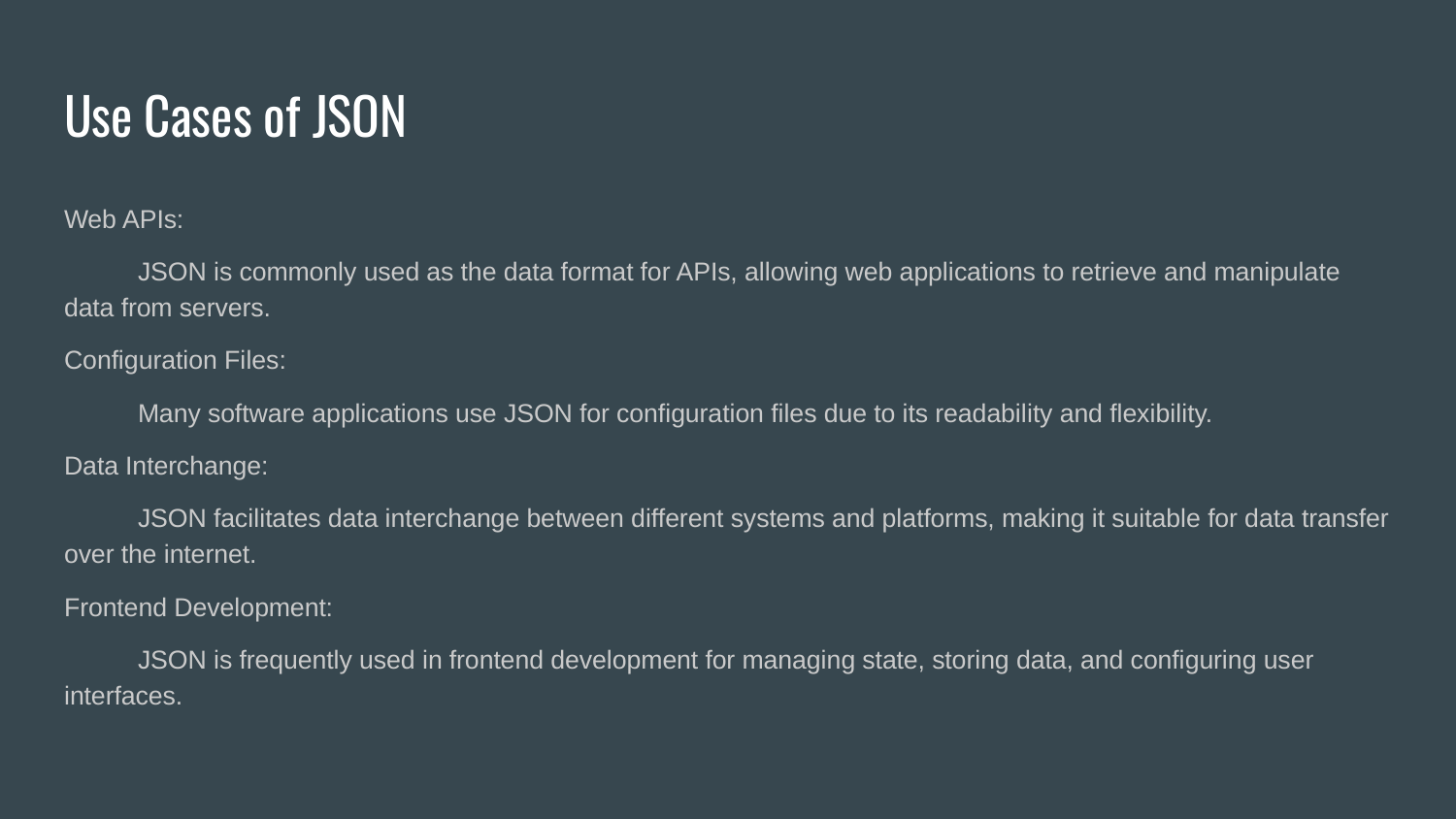

# Use Cases of JSON
Web APIs:
JSON is commonly used as the data format for APIs, allowing web applications to retrieve and manipulate data from servers.
Configuration Files:
Many software applications use JSON for configuration files due to its readability and flexibility.
Data Interchange:
JSON facilitates data interchange between different systems and platforms, making it suitable for data transfer over the internet.
Frontend Development:
JSON is frequently used in frontend development for managing state, storing data, and configuring user interfaces.